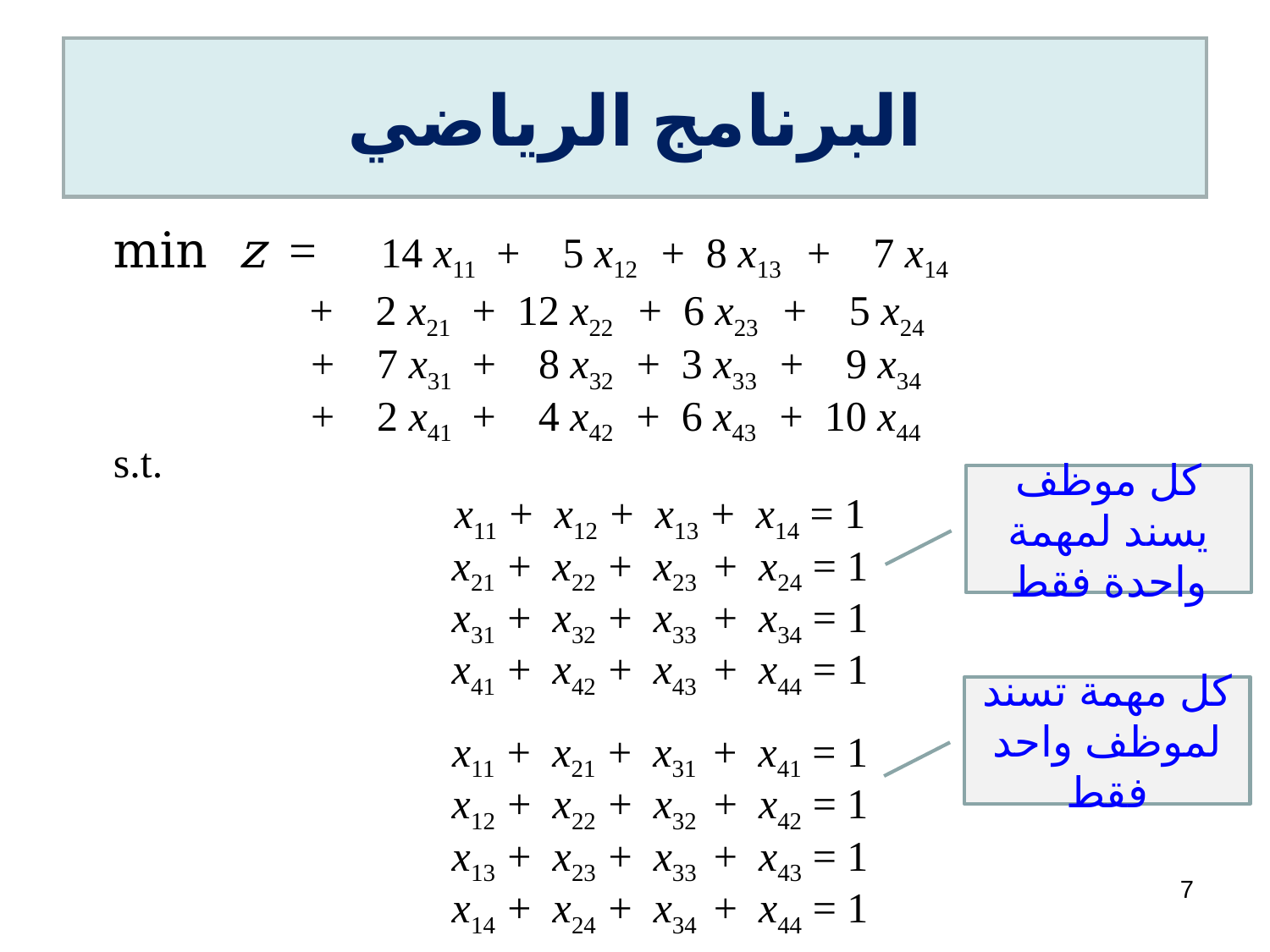

# البرنامج الرياضي

  min  z  =      14 x11   +    5 x12   +  8 x13   +    7 x14
                  +    2 x21  +  12 x22   +  6 x23     +    5 x24
                     +    7 x31                  +    8 x32   +  3 x33   +    9 x34
                     +    2 x41       +    4 x42   +  6 x43   +  10 x44
s.t.
x11  +  x12  +  x13  +  x14 = 1
x21  +  x22  +  x23  +  x24 = 1
x31  +  x32  +  x33  +  x34 = 1
x41  +  x42  +  x43  +  x44 = 1

x11  +  x21  +  x31  +  x41 = 1
x12  +  x22  +  x32  +  x42 = 1
x13  +  x23  +  x33  +  x43 = 1
x14  +  x24  +  x34  +  x44 = 1

      xij = 0 or 1     i = 1 , 2 , … , n   ,    j = 1 , 2 , … , n

كل موظف يسند لمهمة واحدة فقط
كل مهمة تسند لموظف واحد فقط
7